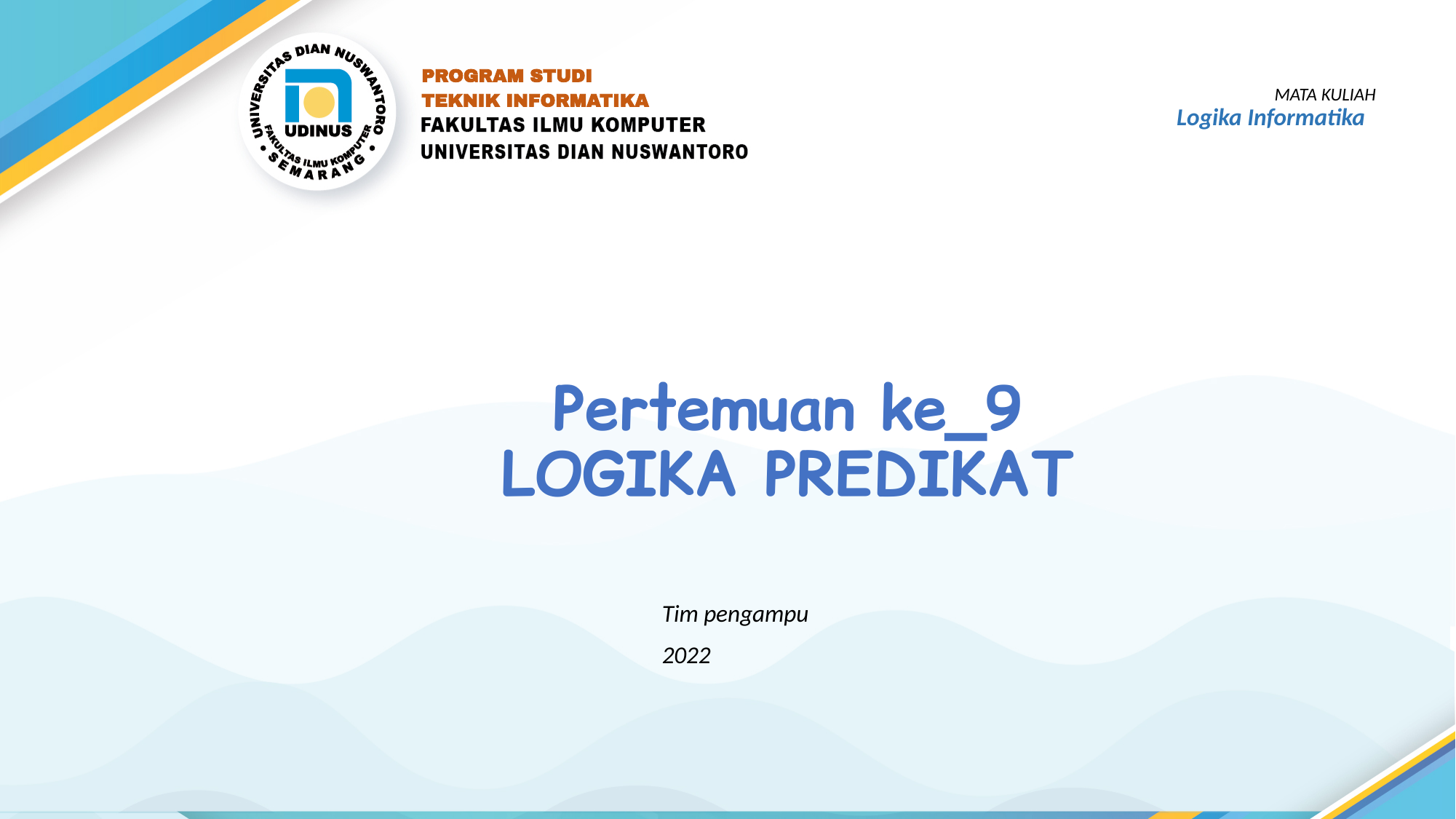

PROGRAM STUDI
TEKNIK INFORMATIKA
MATA KULIAH
Logika Informatika
# Pertemuan ke_9 LOGIKA PREDIKAT
Tim pengampu
2022